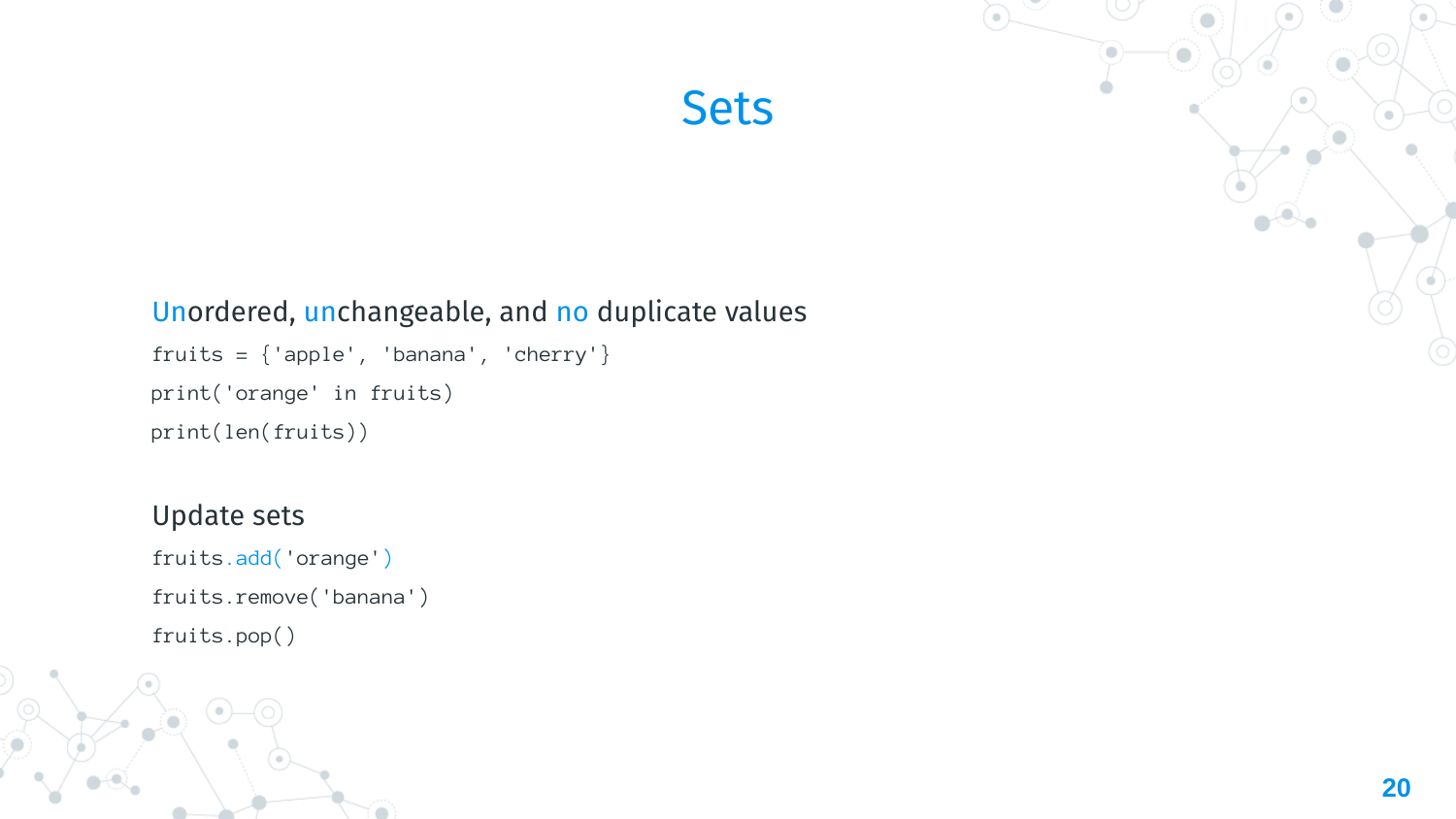

# Sets
Unordered, unchangeable, and no duplicate values
fruits = {'apple', 'banana', 'cherry'}
print('orange' in fruits)
print(len(fruits))

Update sets
fruits.add('orange')
fruits.remove('banana')
fruits.pop()
20